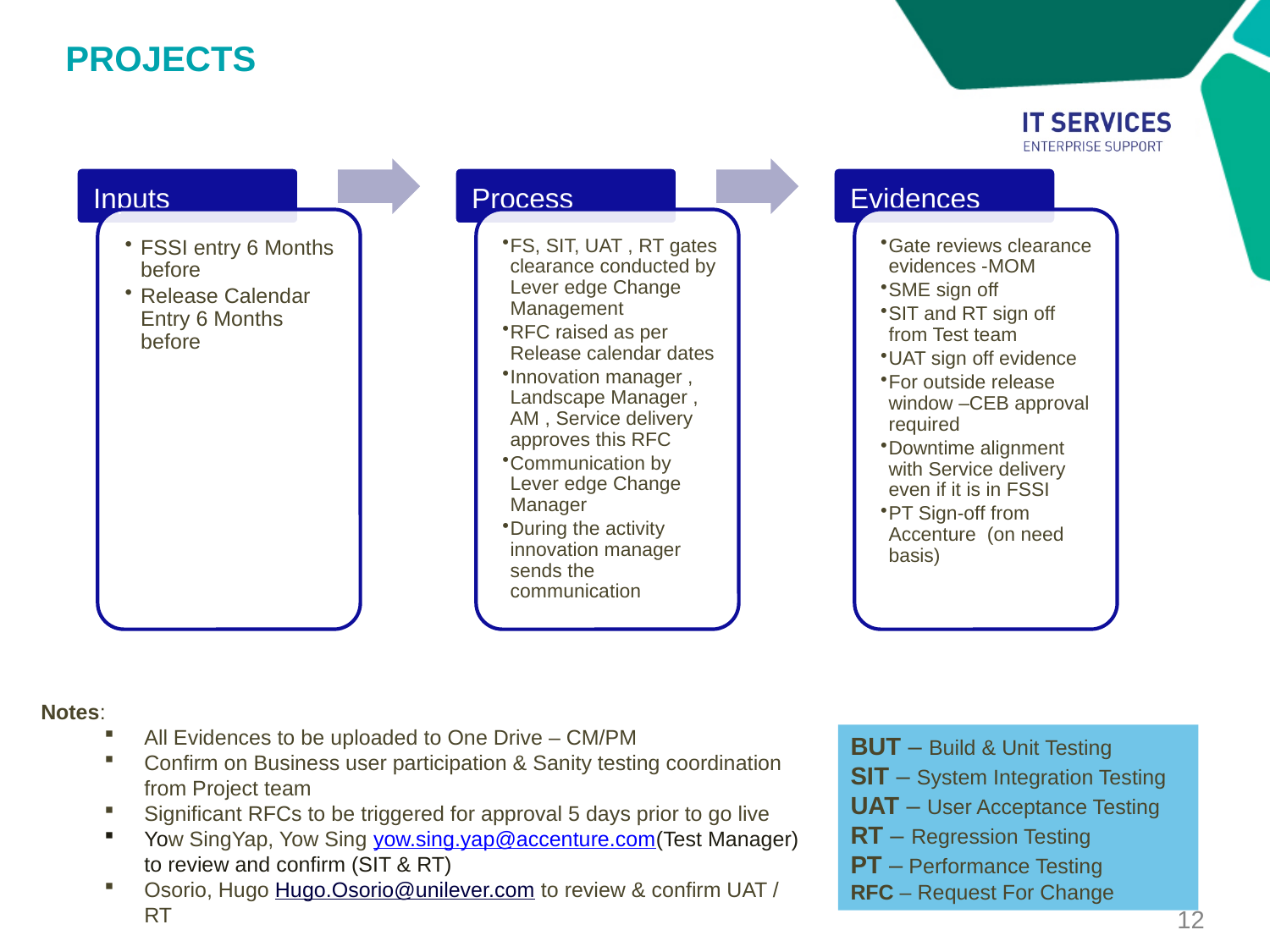

# Projects
Inputs
FSSI entry 6 Months before
Release Calendar Entry 6 Months before

Process
FS, SIT, UAT , RT gates clearance conducted by Lever edge Change Management
RFC raised as per Release calendar dates
Innovation manager , Landscape Manager , AM , Service delivery approves this RFC
Communication by Lever edge Change Manager
During the activity innovation manager sends the communication

Evidences
Gate reviews clearance evidences -MOM
SME sign off
SIT and RT sign off from Test team
UAT sign off evidence
For outside release window –CEB approval required
Downtime alignment with Service delivery even if it is in FSSI
PT Sign-off from  Accenture  (on need basis)
Notes:
All Evidences to be uploaded to One Drive – CM/PM
Confirm on Business user participation & Sanity testing coordination from Project team
Significant RFCs to be triggered for approval 5 days prior to go live
Yow SingYap, Yow Sing yow.sing.yap@accenture.com(Test Manager) to review and confirm (SIT & RT)
Osorio, Hugo Hugo.Osorio@unilever.com to review & confirm UAT / RT
BUT – Build & Unit Testing
SIT – System Integration Testing
UAT – User Acceptance Testing
RT – Regression Testing
PT – Performance Testing
RFC – Request For Change